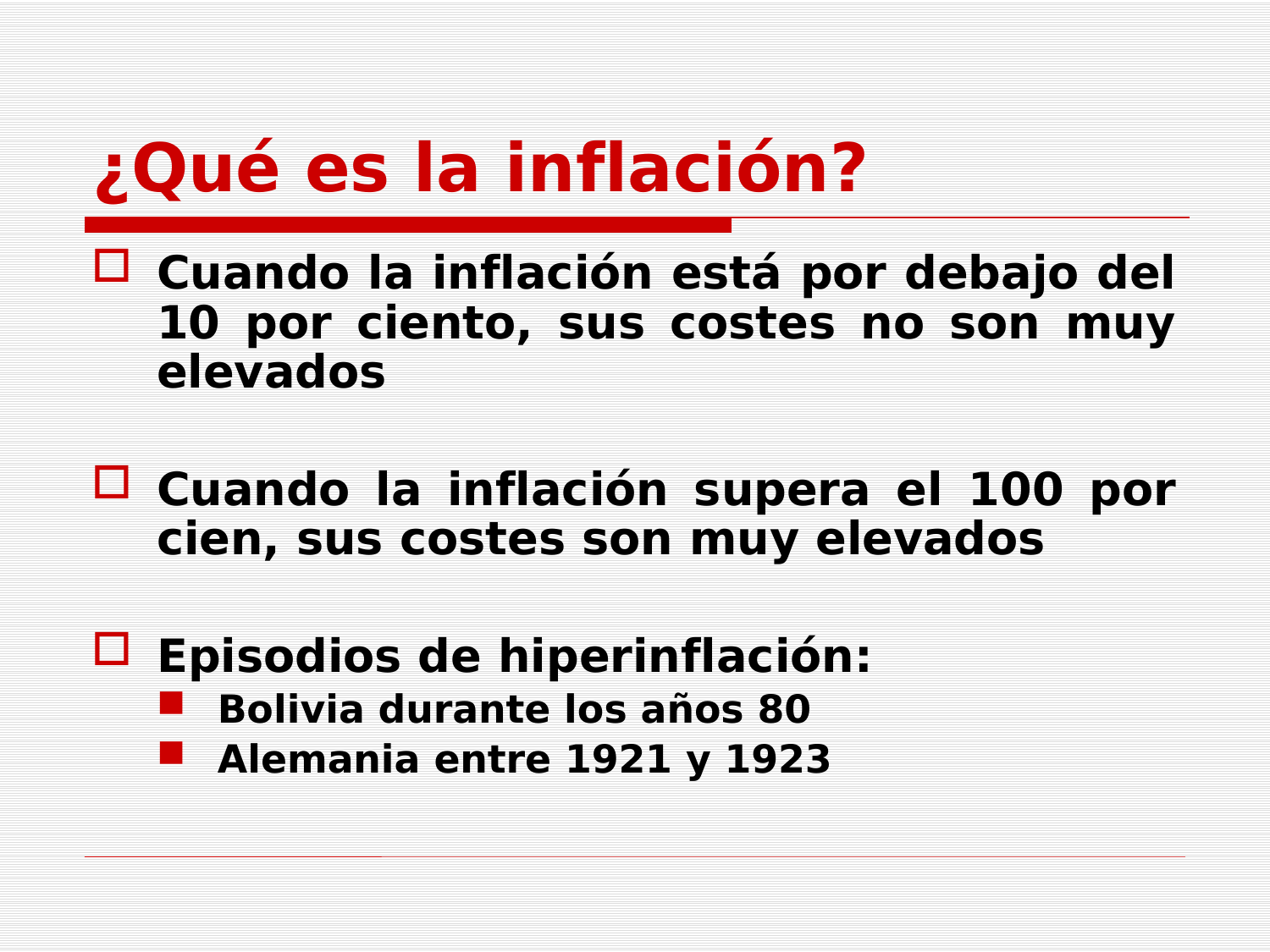

# ¿Qué es la inflación?
Cuando la inflación está por debajo del 10 por ciento, sus costes no son muy elevados

Cuando la inflación supera el 100 por cien, sus costes son muy elevados

Episodios de hiperinflación:
Bolivia durante los años 80
Alemania entre 1921 y 1923